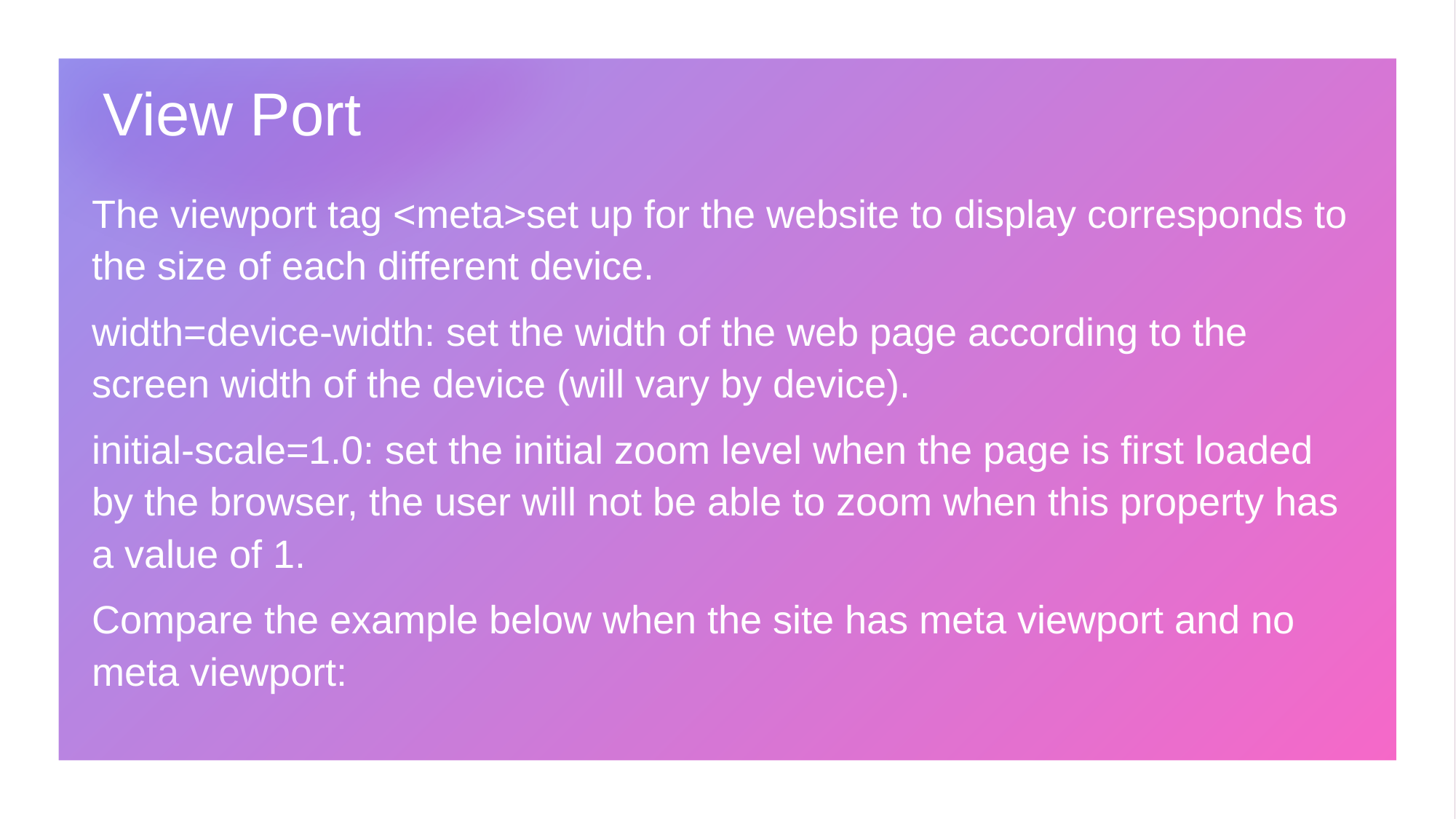

# View Port
The viewport tag <meta>set up for the website to display corresponds to the size of each different device.
width=device-width: set the width of the web page according to the screen width of the device (will vary by device).
initial-scale=1.0: set the initial zoom level when the page is first loaded by the browser, the user will not be able to zoom when this property has a value of 1.
Compare the example below when the site has meta viewport and no meta viewport: